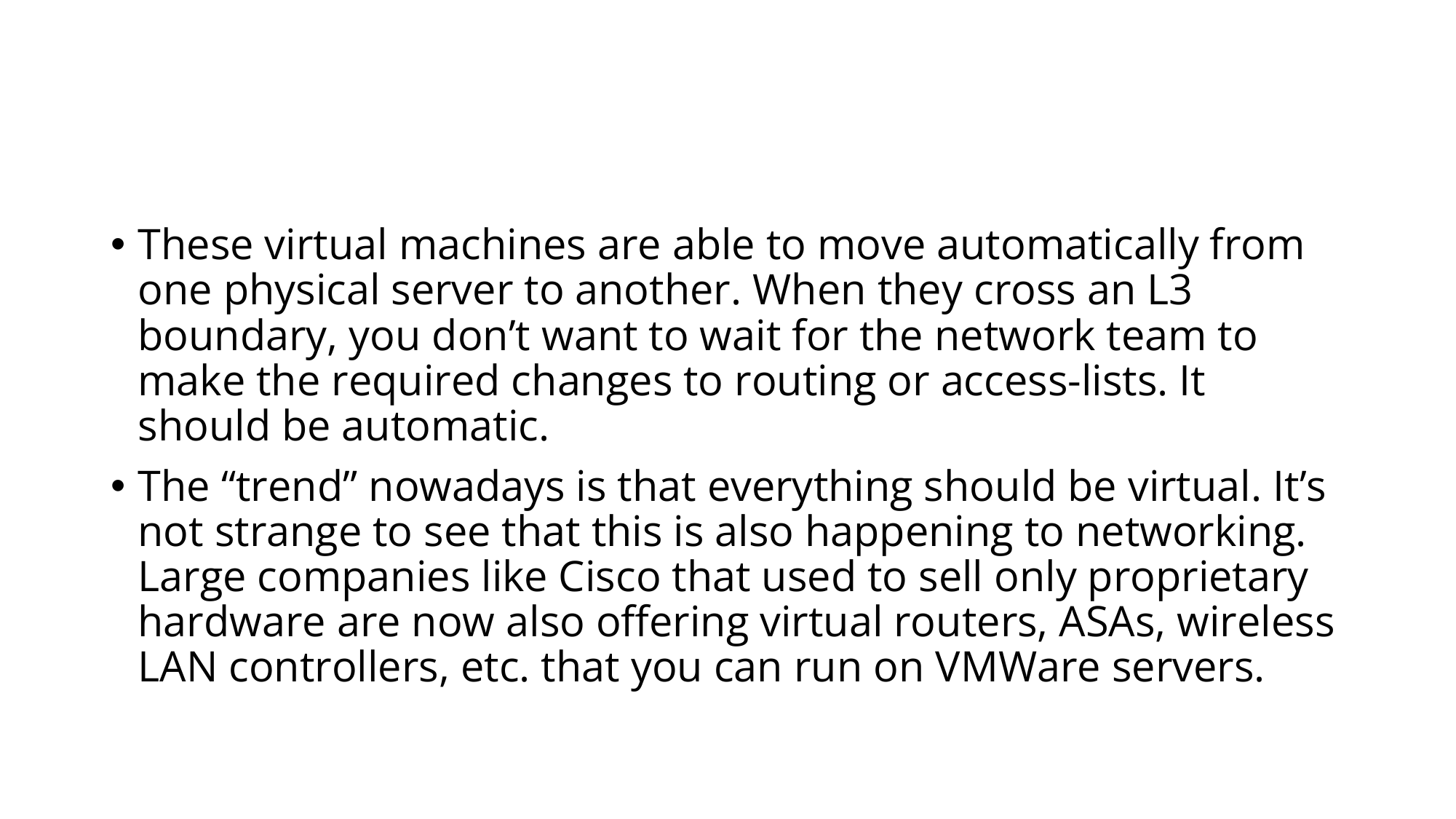

#
These virtual machines are able to move automatically from one physical server to another. When they cross an L3 boundary, you don’t want to wait for the network team to make the required changes to routing or access-lists. It should be automatic.
The “trend” nowadays is that everything should be virtual. It’s not strange to see that this is also happening to networking. Large companies like Cisco that used to sell only proprietary hardware are now also offering virtual routers, ASAs, wireless LAN controllers, etc. that you can run on VMWare servers.